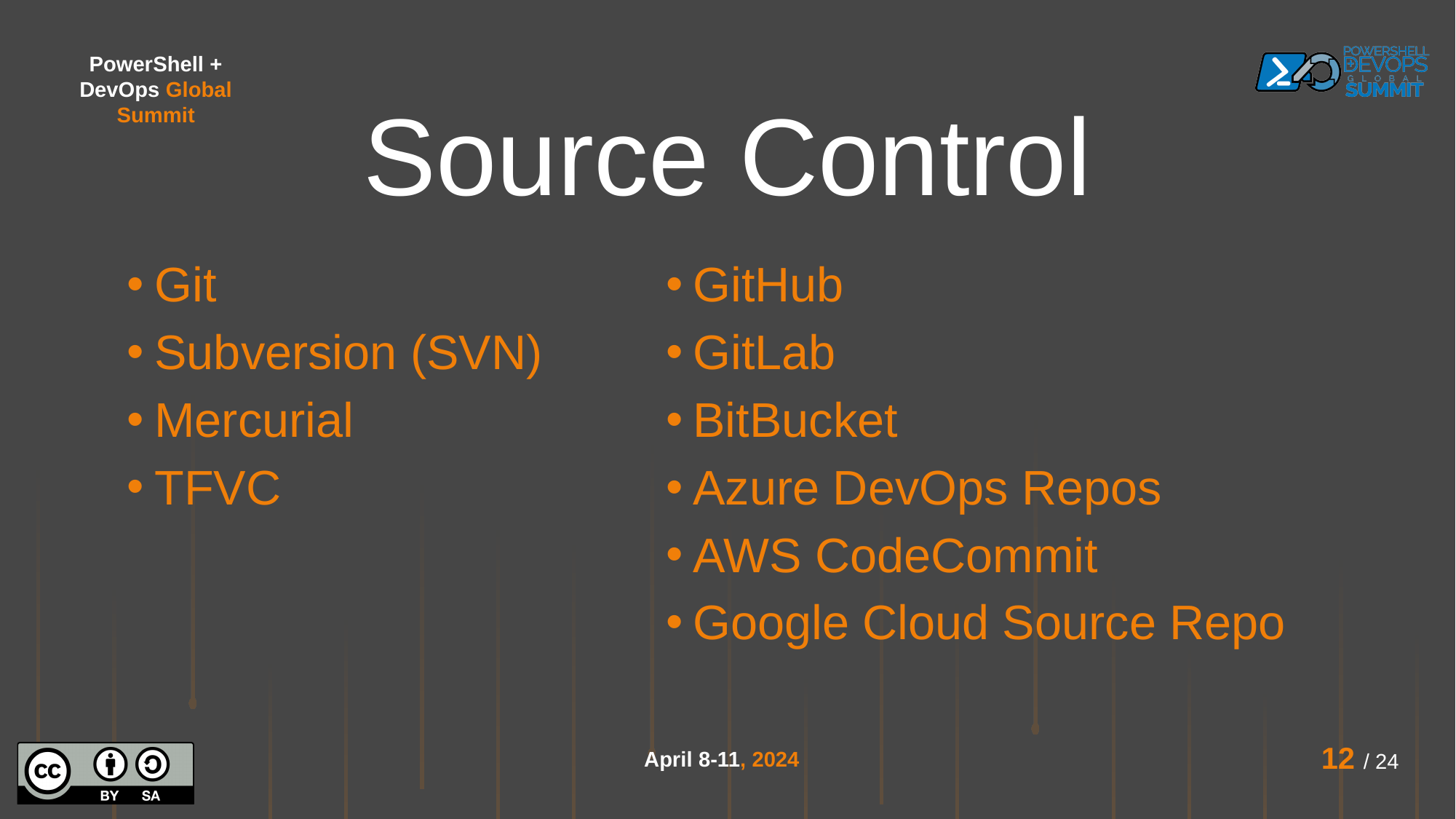

# Source Control
Git
Subversion (SVN)
Mercurial
TFVC
GitHub
GitLab
BitBucket
Azure DevOps Repos
AWS CodeCommit
Google Cloud Source Repo